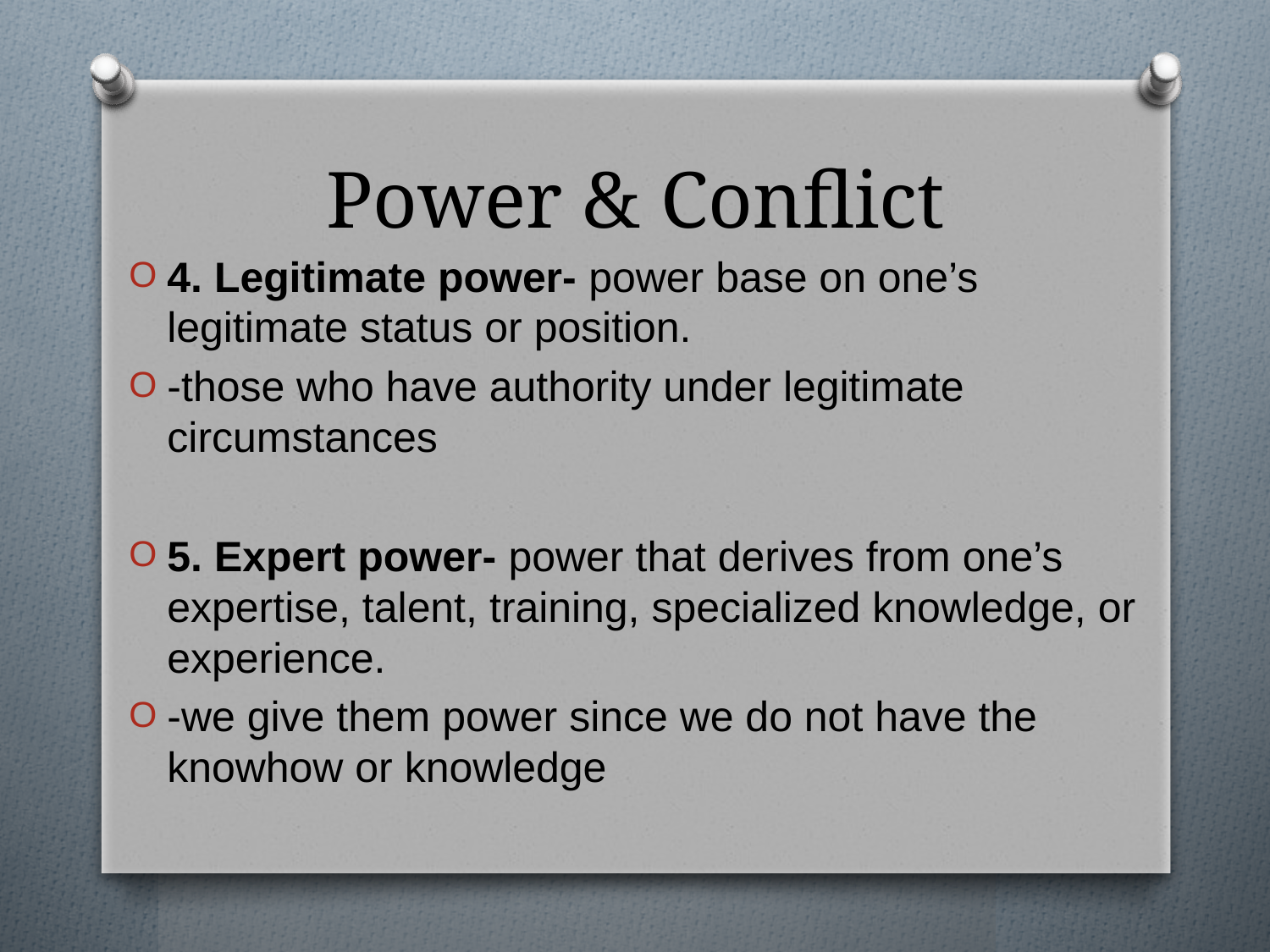

# Power & Conflict
4. Legitimate power- power base on one’s legitimate status or position.
-those who have authority under legitimate circumstances

5. Expert power- power that derives from one’s expertise, talent, training, specialized knowledge, or experience.
-we give them power since we do not have the knowhow or knowledge